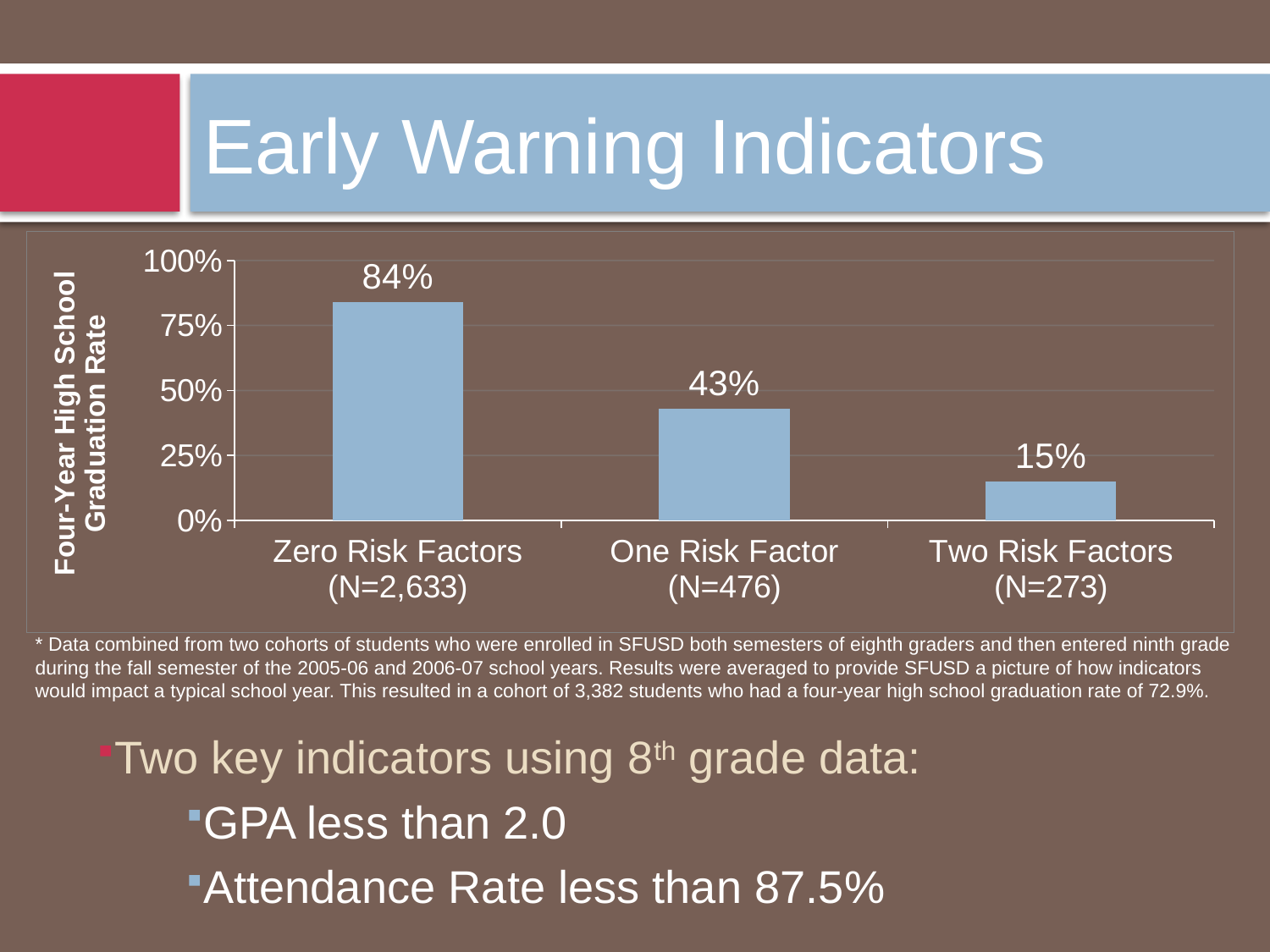

# Early Warning Indicators

### Chart

| Category | Series 1 |
|---|---|
| Zero Risk Factors (N=2,633) | 0.8400000000000002 |
| One Risk Factor (N=476) | 0.4300000000000001 |
| Two Risk Factors (N=273) | 0.15000000000000005 |
* Data combined from two cohorts of students who were enrolled in SFUSD both semesters of eighth graders and then entered ninth grade during the fall semester of the 2005-06 and 2006-07 school years. Results were averaged to provide SFUSD a picture of how indicators would impact a typical school year. This resulted in a cohort of 3,382 students who had a four-year high school graduation rate of 72.9%.
Two key indicators using 8th grade data:
GPA less than 2.0
Attendance Rate less than 87.5%